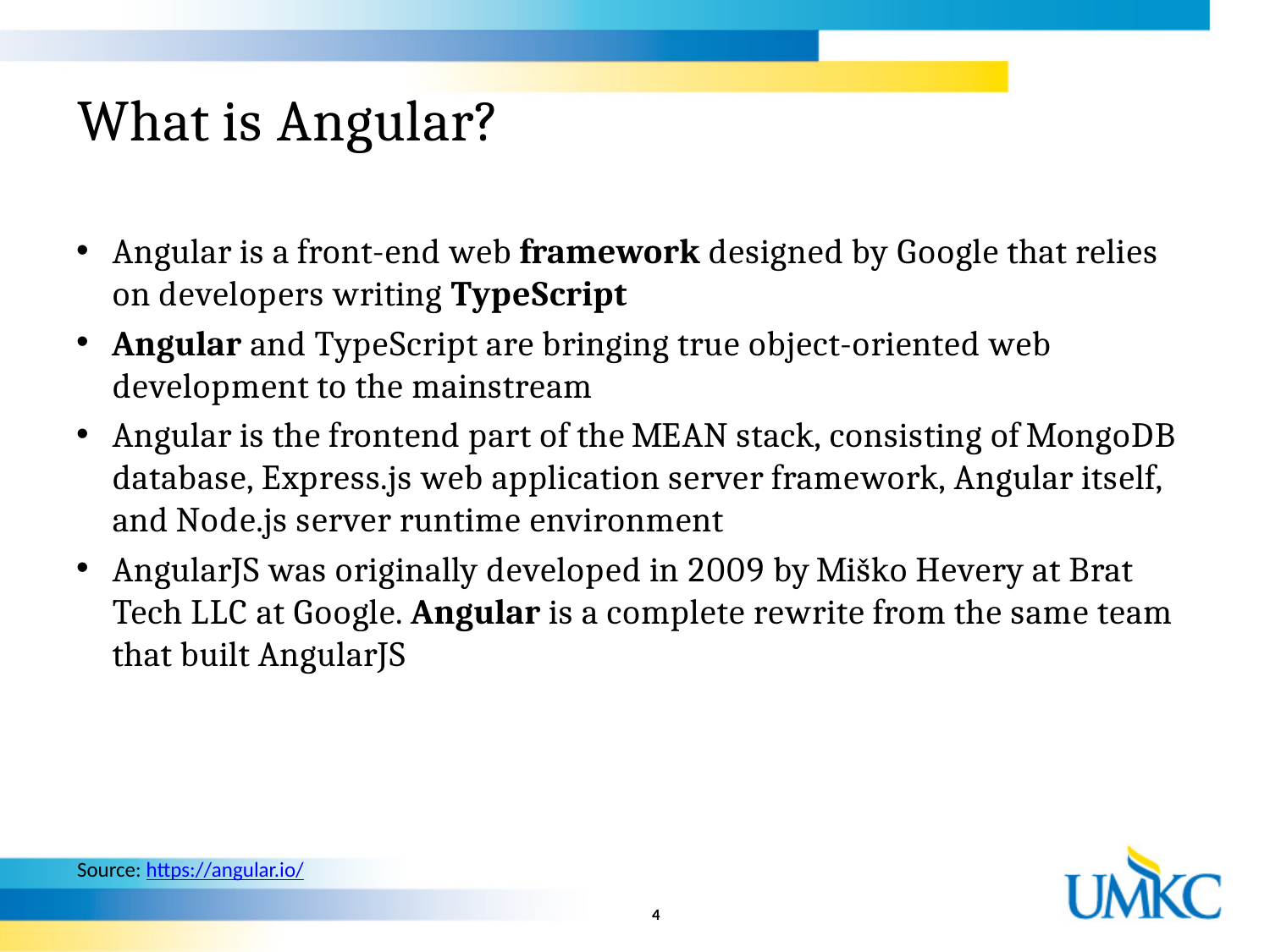

# What is Angular?
Angular is a front-end web framework designed by Google that relies on developers writing TypeScript
Angular and TypeScript are bringing true object-oriented web development to the mainstream
Angular is the frontend part of the MEAN stack, consisting of MongoDB database, Express.js web application server framework, Angular itself, and Node.js server runtime environment
AngularJS was originally developed in 2009 by Miško Hevery at Brat Tech LLC at Google. Angular is a complete rewrite from the same team that built AngularJS
Source: https://angular.io/
4